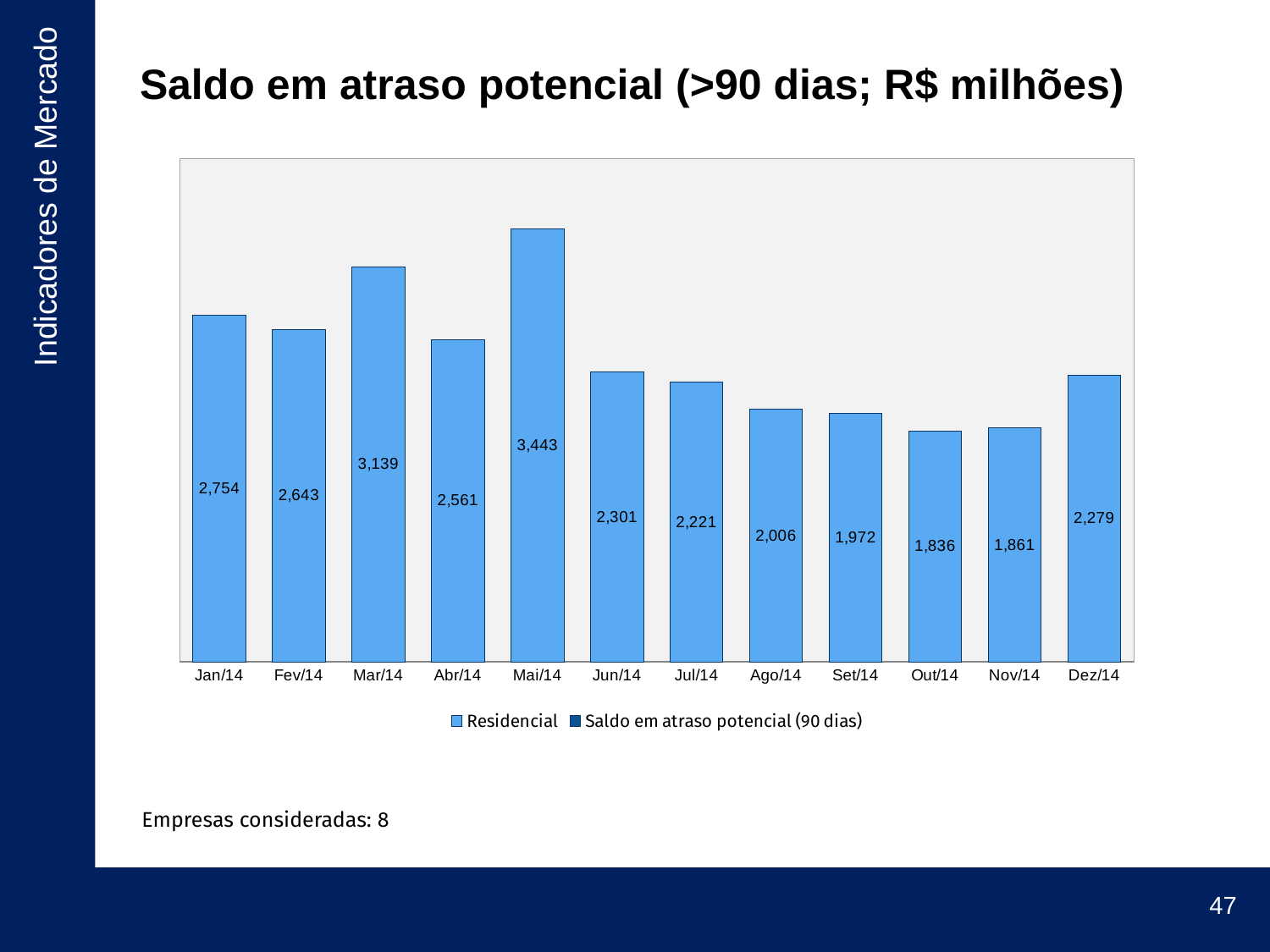

# Saldo em atraso potencial (>90 dias; R$ milhões)

### Chart

| Category | Residencial | Saldo em atraso potencial (90 dias) |
|---|---|---|
| Jan/14 | 2754.44840281 | None |
| Fev/14 | 2642.8215628400008 | None |
| Mar/14 | 3138.6841993900007 | None |
| Abr/14 | 2560.543542850001 | None |
| Mai/14 | 3443.3969017500003 | None |
| Jun/14 | 2300.85885533 | None |
| Jul/14 | 2221.2567848199997 | None |
| Ago/14 | 2005.5660868999998 | None |
| Set/14 | 1972.1978165499995 | None |
| Out/14 | 1836.2043136599996 | None |
| Nov/14 | 1860.6520311200004 | None |
| Dez/14 | 2278.6357235700007 | None |
Empresas consideradas: 8
47